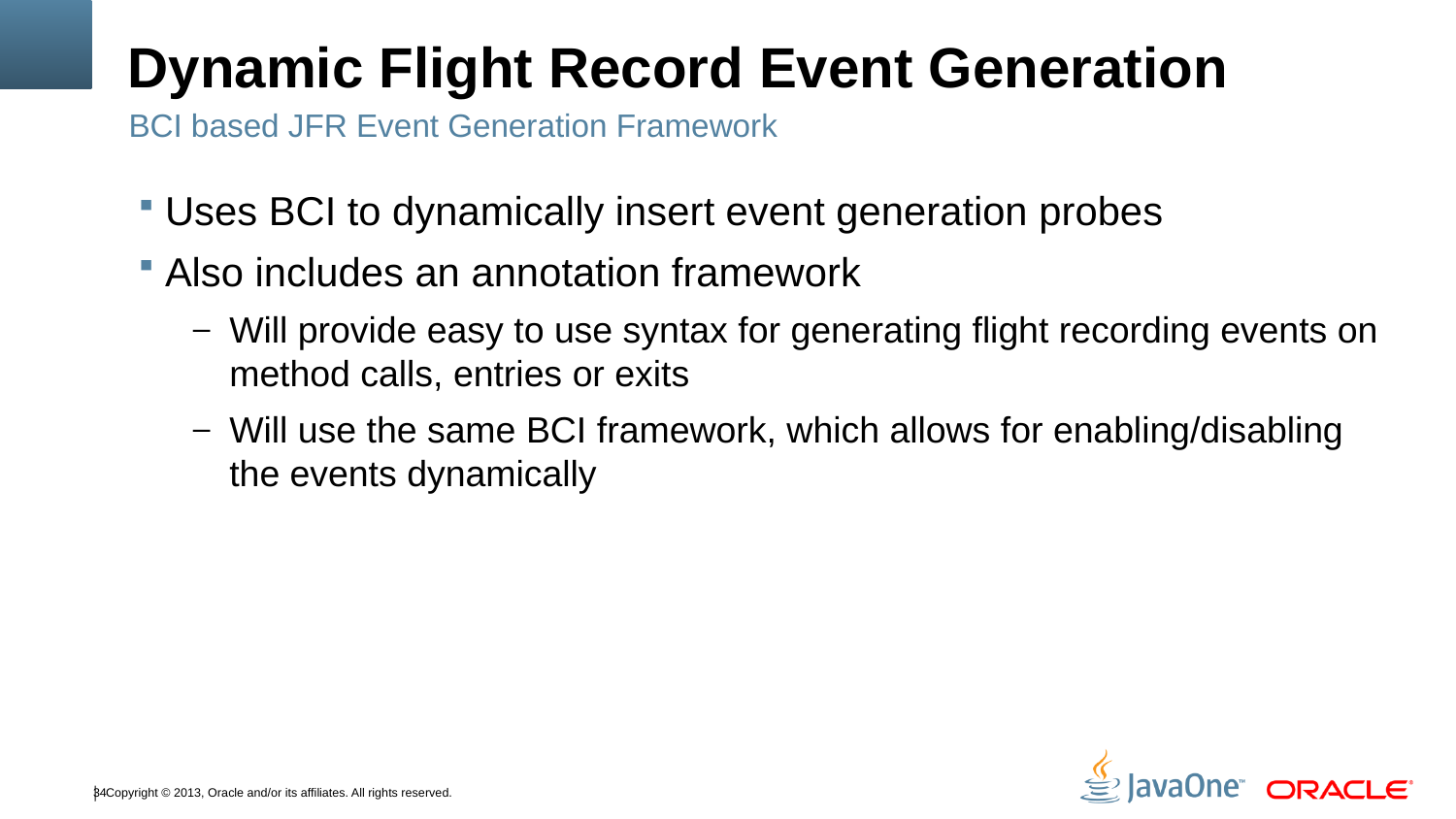

# Dynamic Flight Record Event Generation
BCI based JFR Event Generation Framework
Uses BCI to dynamically insert event generation probes
Also includes an annotation framework
Will provide easy to use syntax for generating flight recording events on method calls, entries or exits
Will use the same BCI framework, which allows for enabling/disabling the events dynamically